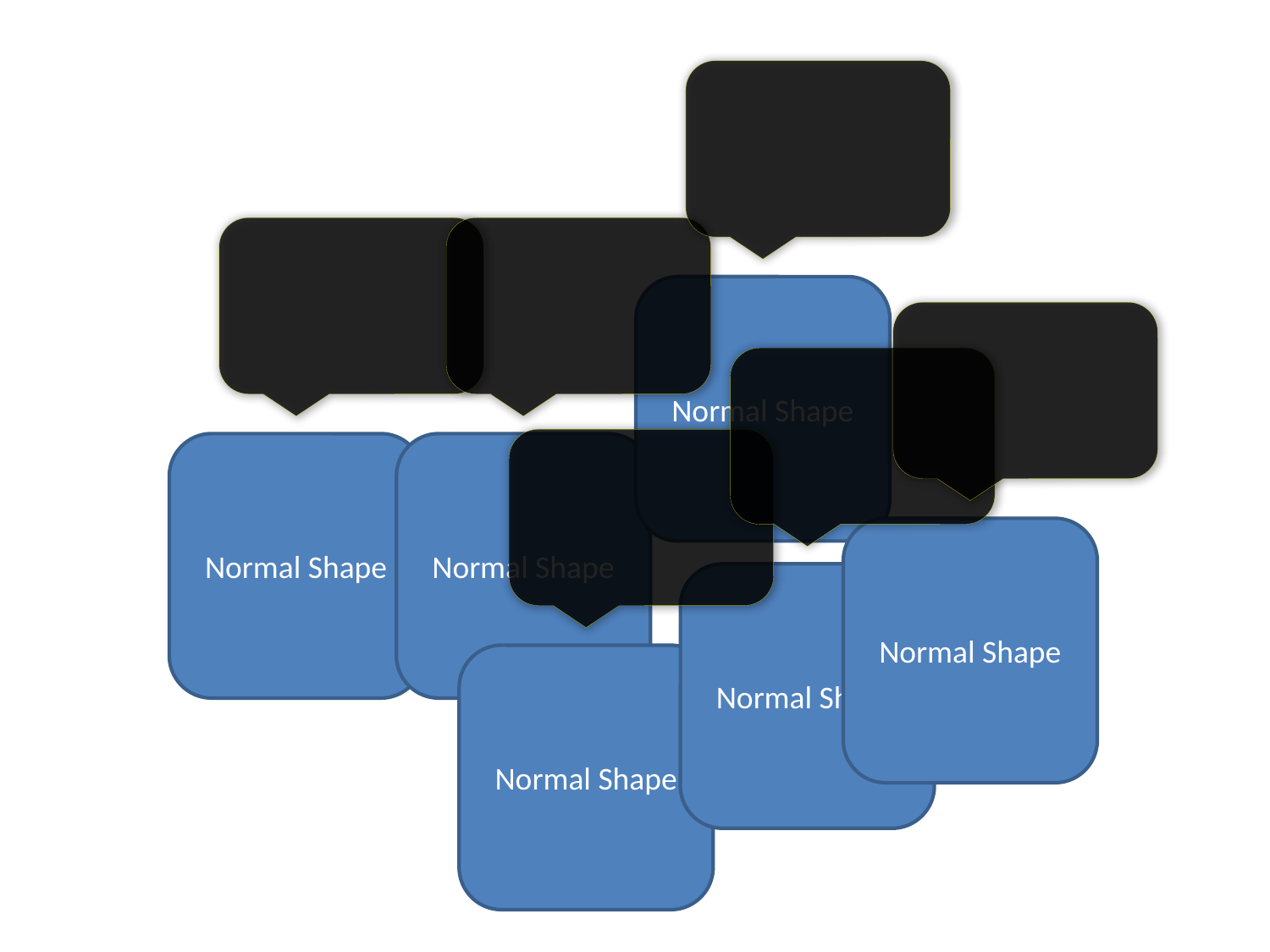

Normal Shape

Normal Shape
Normal Shape
Normal Shape
Normal Shape
Normal Shape